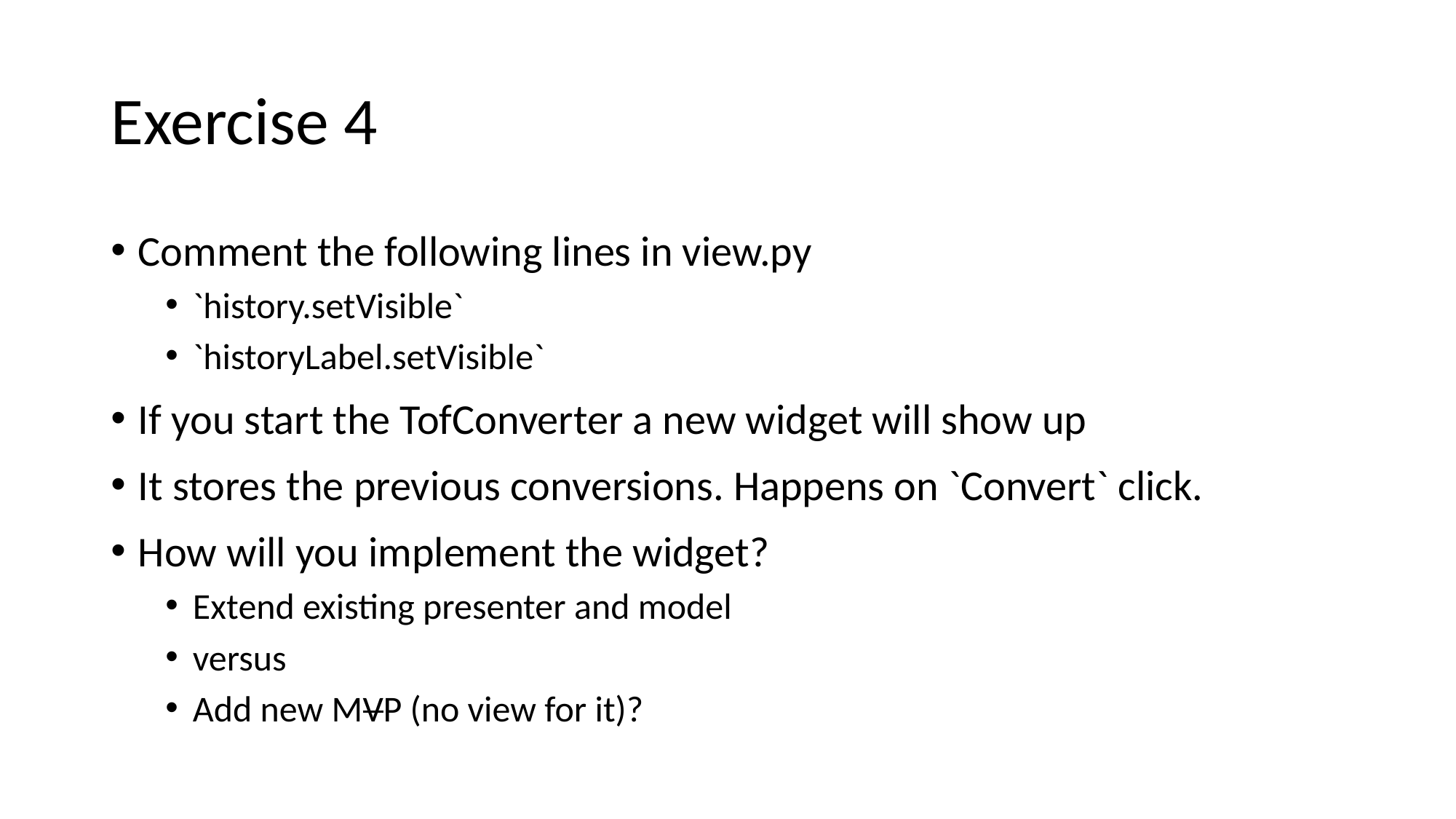

# Exercise 4
Comment the following lines in view.py
`history.setVisible`
`historyLabel.setVisible`
If you start the TofConverter a new widget will show up
It stores the previous conversions. Happens on `Convert` click.
How will you implement the widget?
Extend existing presenter and model
versus
Add new MVP (no view for it)?